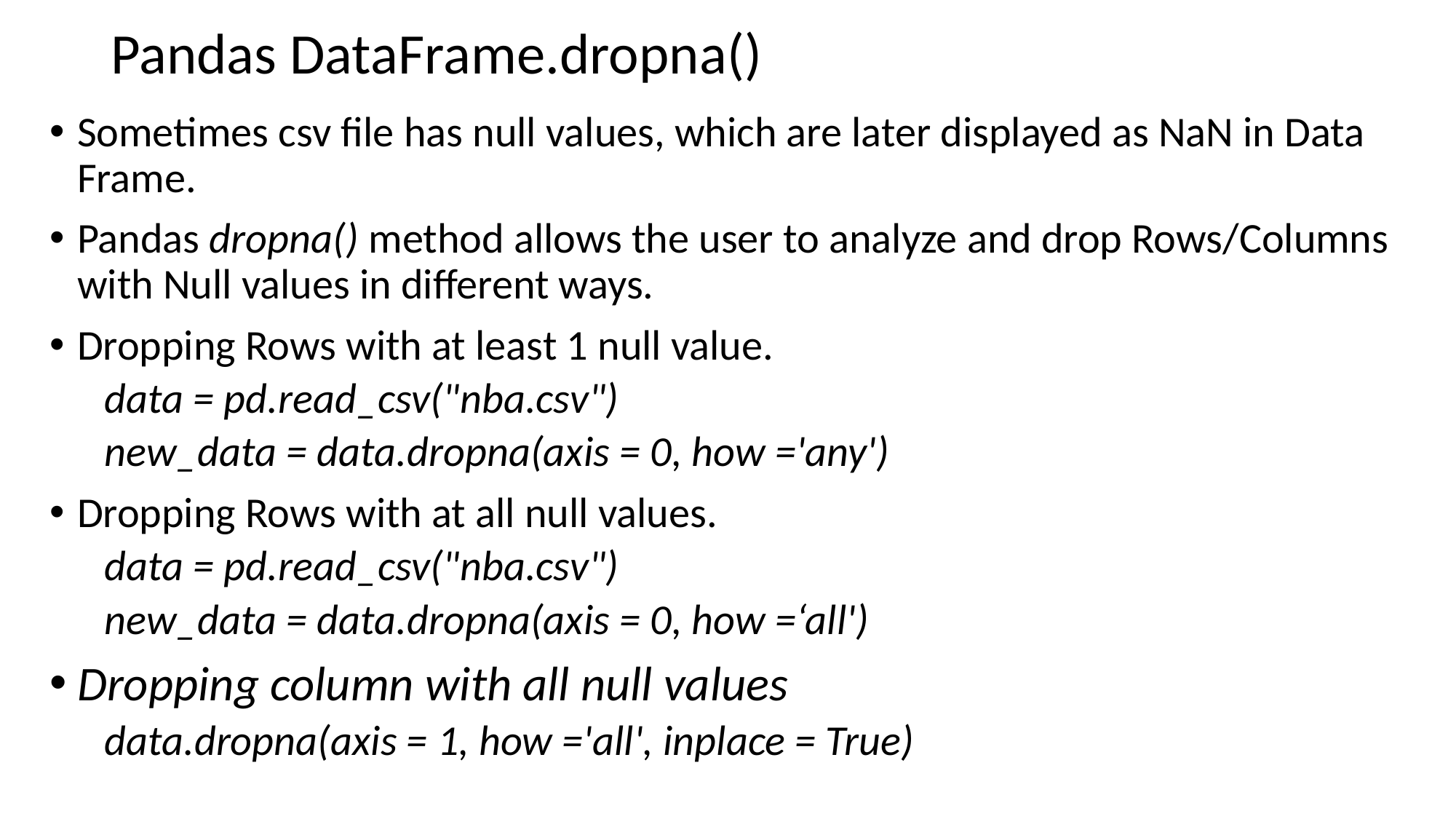

# Pandas DataFrame.dropna()
Sometimes csv file has null values, which are later displayed as NaN in Data Frame.
Pandas dropna() method allows the user to analyze and drop Rows/Columns with Null values in different ways.
Dropping Rows with at least 1 null value.
data = pd.read_csv("nba.csv")
new_data = data.dropna(axis = 0, how ='any')
Dropping Rows with at all null values.
data = pd.read_csv("nba.csv")
new_data = data.dropna(axis = 0, how =‘all')
Dropping column with all null values
data.dropna(axis = 1, how ='all', inplace = True)